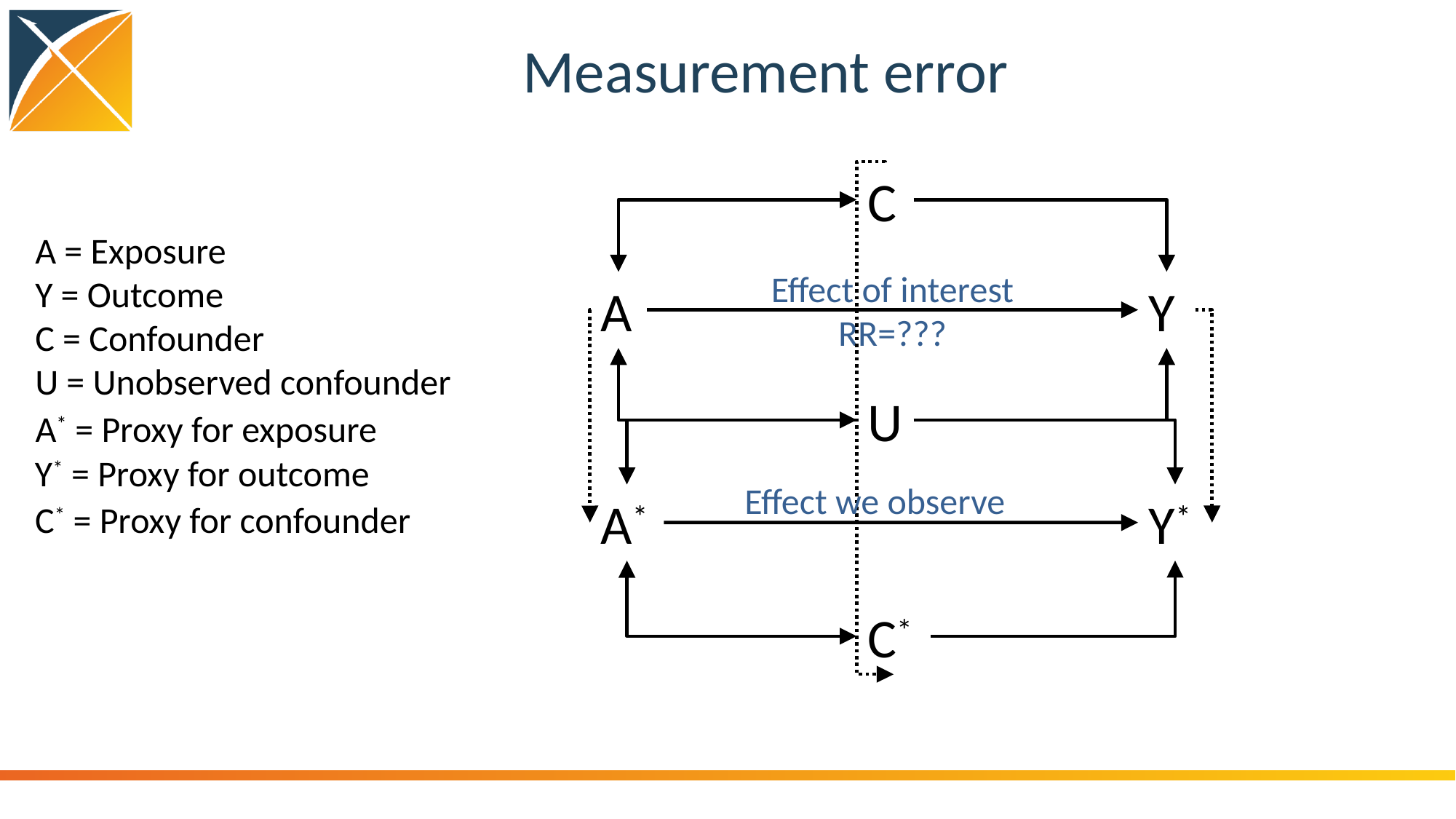

# Measurement error
C
A = Exposure
Y = Outcome
C = Confounder
U = Unobserved confounder
Effect of interest
RR=???
A
Y
U
A* = Proxy for exposure
Y* = Proxy for outcome
Effect we observe
Y*
A*
C* = Proxy for confounder
C*